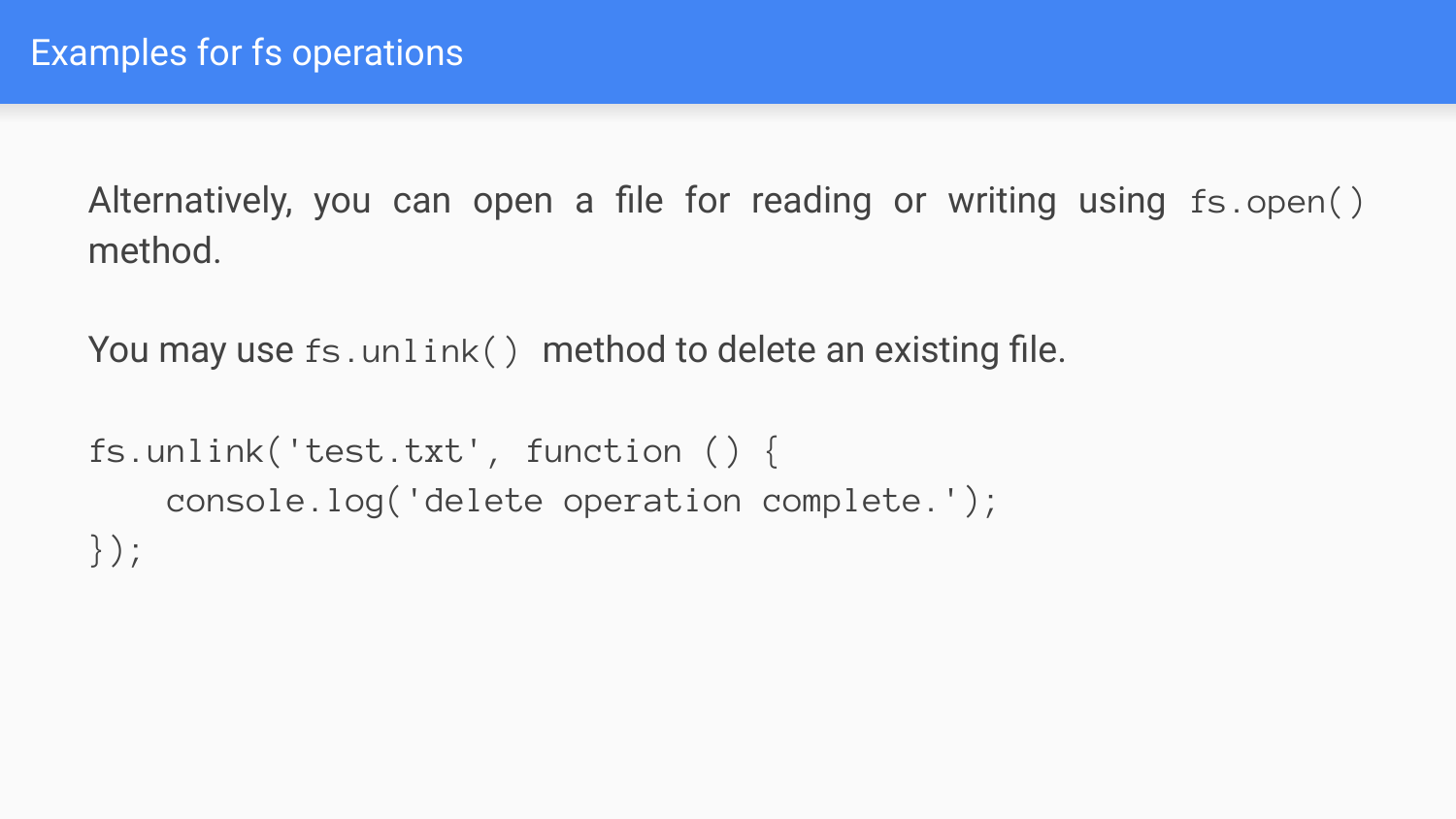

# Examples for fs operations
Alternatively, you can open a file for reading or writing using fs.open() method.

You may use fs.unlink() method to delete an existing file.

fs.unlink('test.txt', function () {
    console.log('delete operation complete.');
});